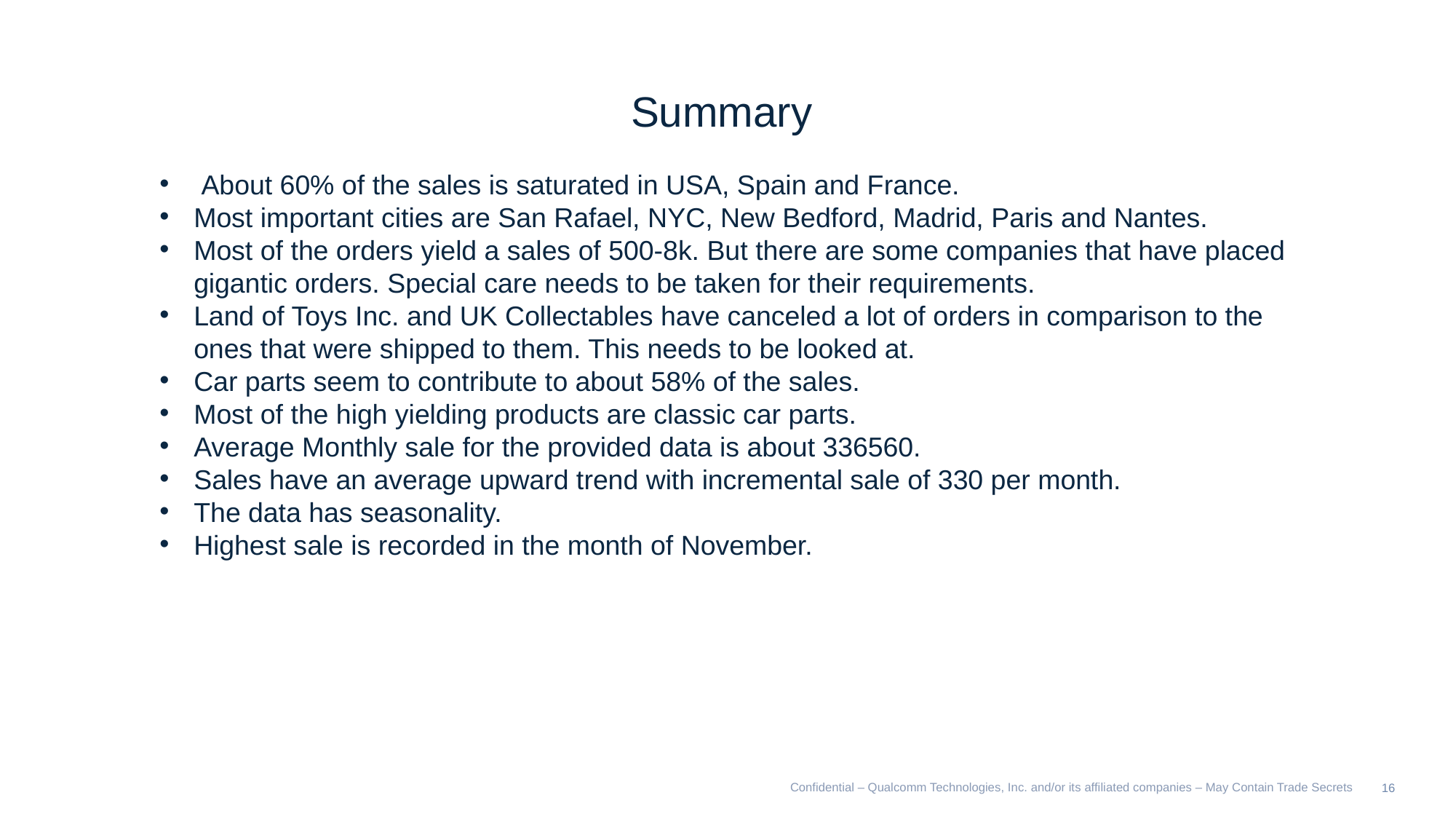

# Summary
 About 60% of the sales is saturated in USA, Spain and France.
Most important cities are San Rafael, NYC, New Bedford, Madrid, Paris and Nantes.
Most of the orders yield a sales of 500-8k. But there are some companies that have placed gigantic orders. Special care needs to be taken for their requirements.
Land of Toys Inc. and UK Collectables have canceled a lot of orders in comparison to the ones that were shipped to them. This needs to be looked at.
Car parts seem to contribute to about 58% of the sales.
Most of the high yielding products are classic car parts.
Average Monthly sale for the provided data is about 336560.
Sales have an average upward trend with incremental sale of 330 per month.
The data has seasonality.
Highest sale is recorded in the month of November.